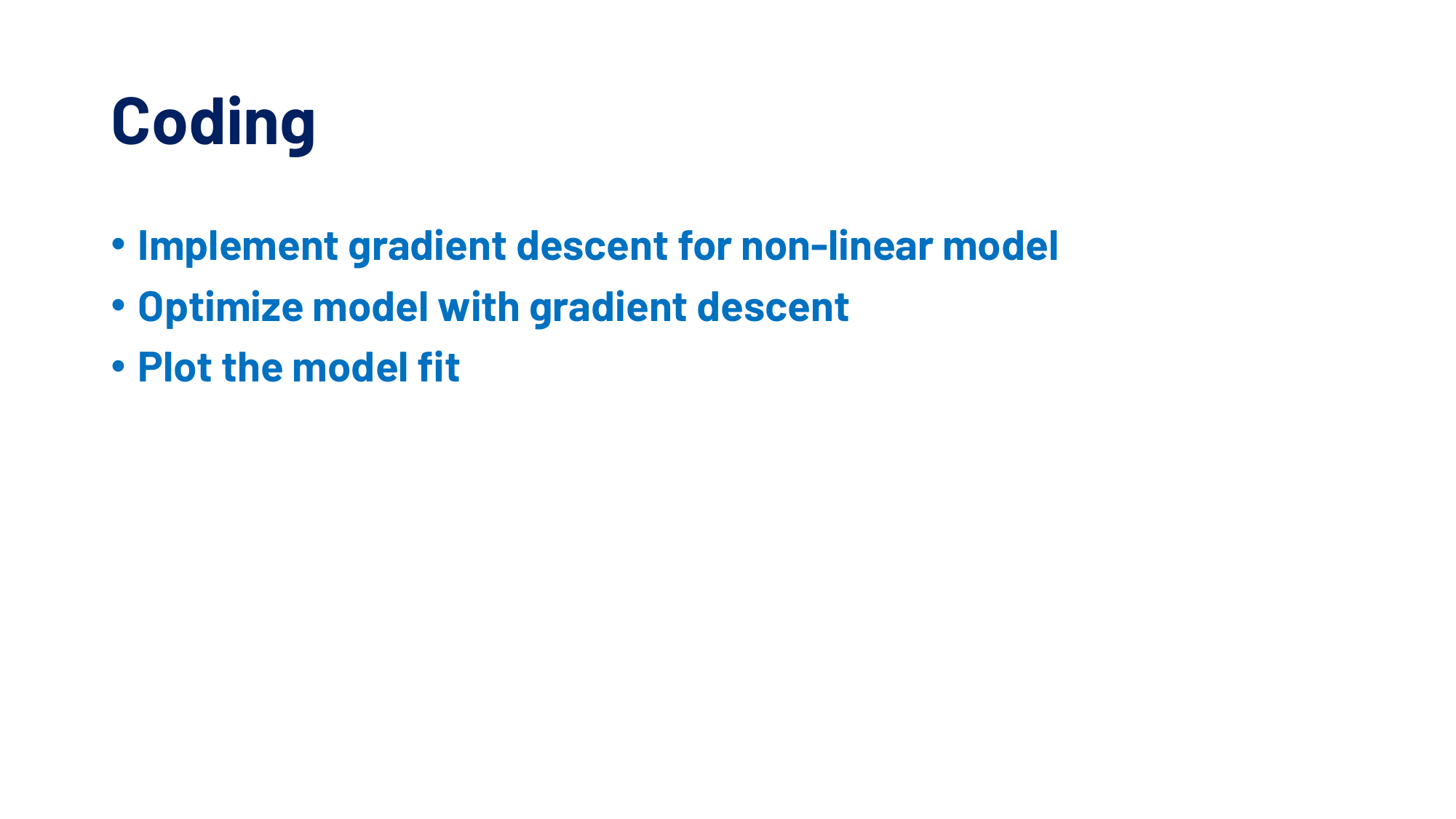

# Coding
Implement gradient descent for non-linear model
Optimize model with gradient descent
Plot the model fit